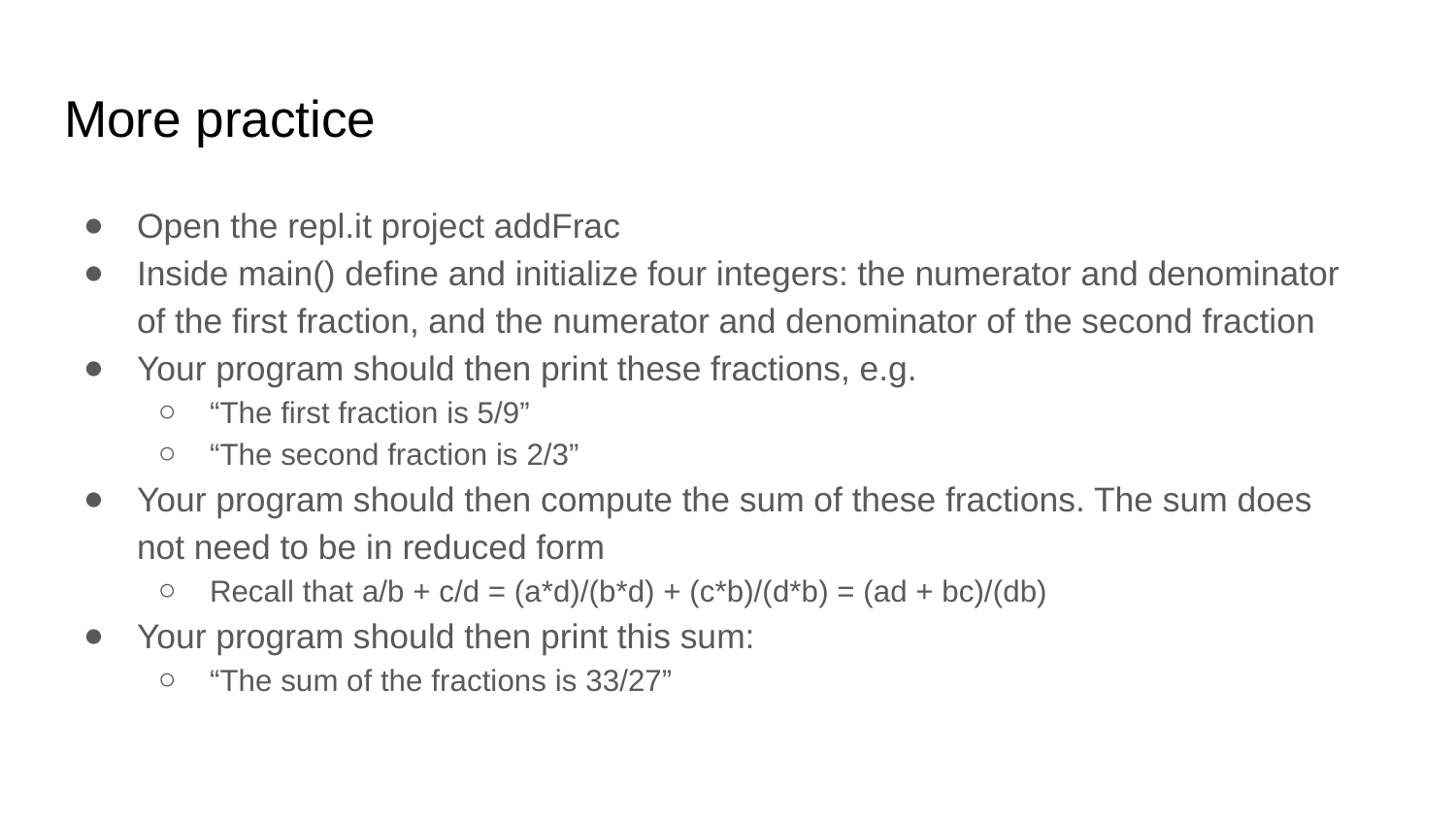

# More practice
Open the repl.it project addFrac
Inside main() define and initialize four integers: the numerator and denominator of the first fraction, and the numerator and denominator of the second fraction
Your program should then print these fractions, e.g.
“The first fraction is 5/9”
“The second fraction is 2/3”
Your program should then compute the sum of these fractions. The sum does not need to be in reduced form
Recall that a/b + c/d = (a*d)/(b*d) + (c*b)/(d*b) = (ad + bc)/(db)
Your program should then print this sum:
“The sum of the fractions is 33/27”